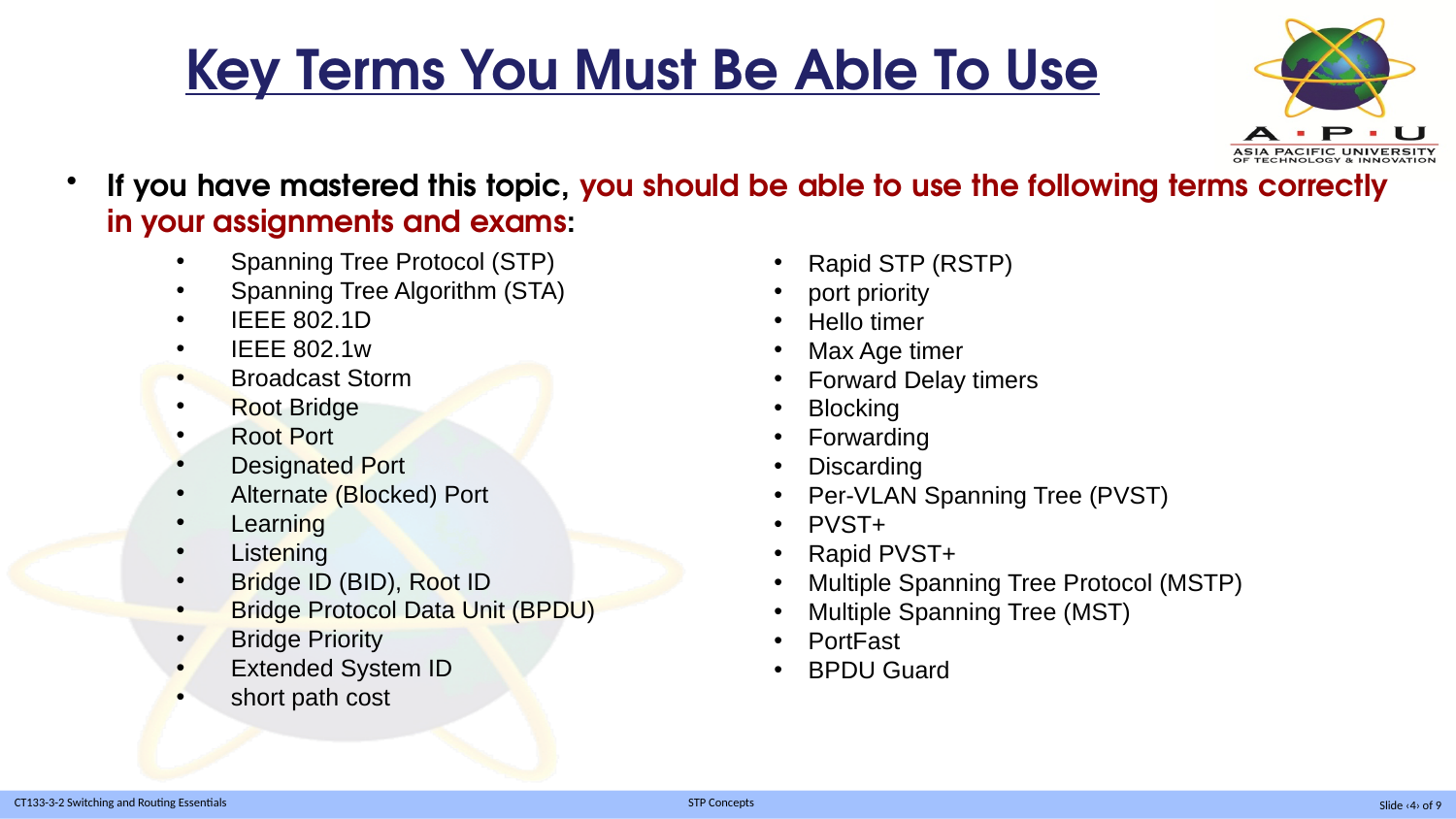

# Key Terms You Must Be Able To Use
If you have mastered this topic, you should be able to use the following terms correctly in your assignments and exams:

Spanning Tree Protocol (STP)
Spanning Tree Algorithm (STA)
IEEE 802.1D
IEEE 802.1w
Broadcast Storm
Root Bridge
Root Port
Designated Port
Alternate (Blocked) Port
Learning
Listening
Bridge ID (BID), Root ID
Bridge Protocol Data Unit (BPDU)
Bridge Priority
Extended System ID
short path cost

Rapid STP (RSTP)
port priority
Hello timer
Max Age timer
Forward Delay timers
Blocking
Forwarding
Discarding
Per-VLAN Spanning Tree (PVST)
PVST+
Rapid PVST+
Multiple Spanning Tree Protocol (MSTP)
Multiple Spanning Tree (MST)
PortFast
BPDU Guard

Slide ‹4› of 9